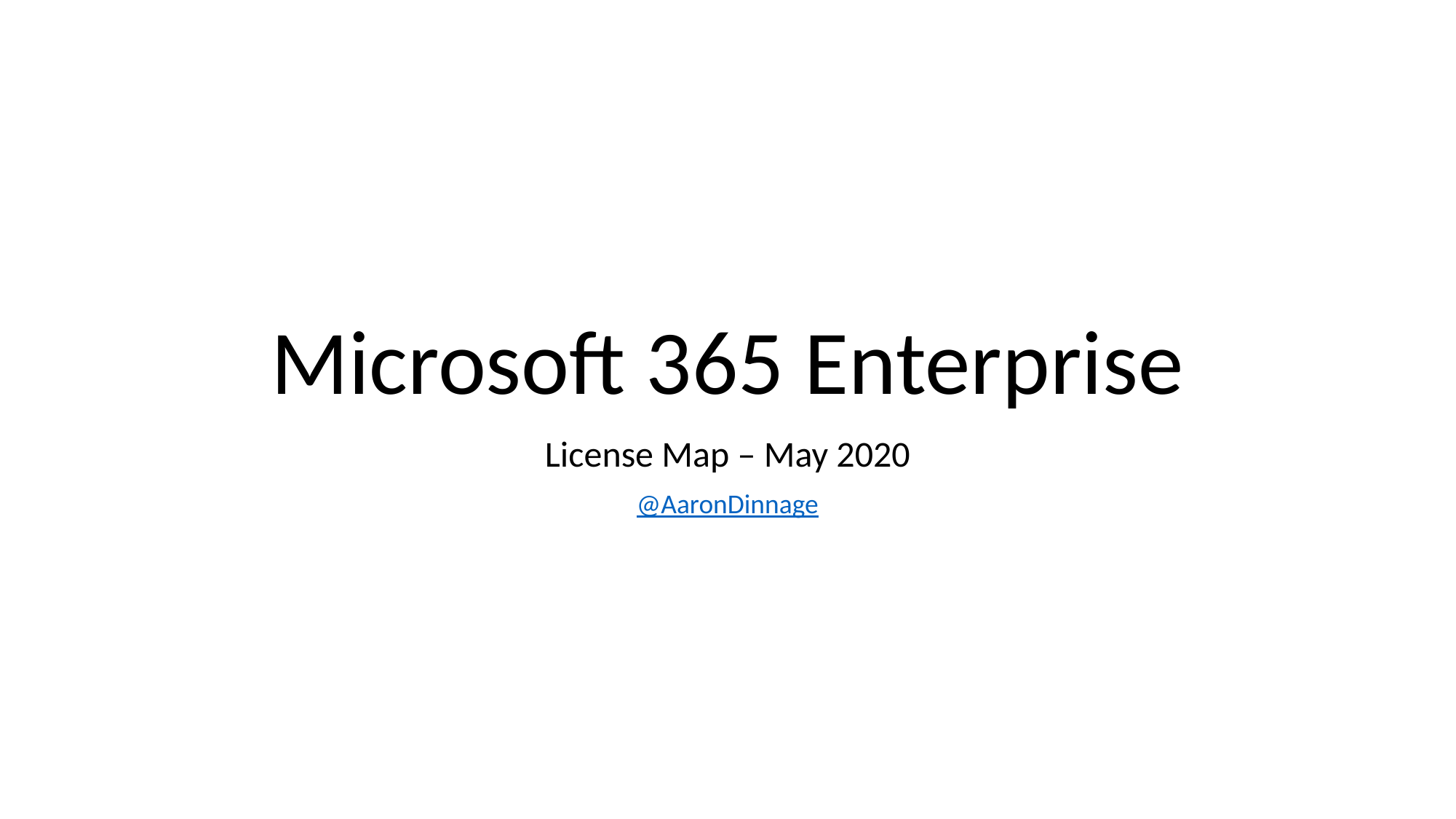

# Microsoft 365 Enterprise
License Map – May 2020
@AaronDinnage